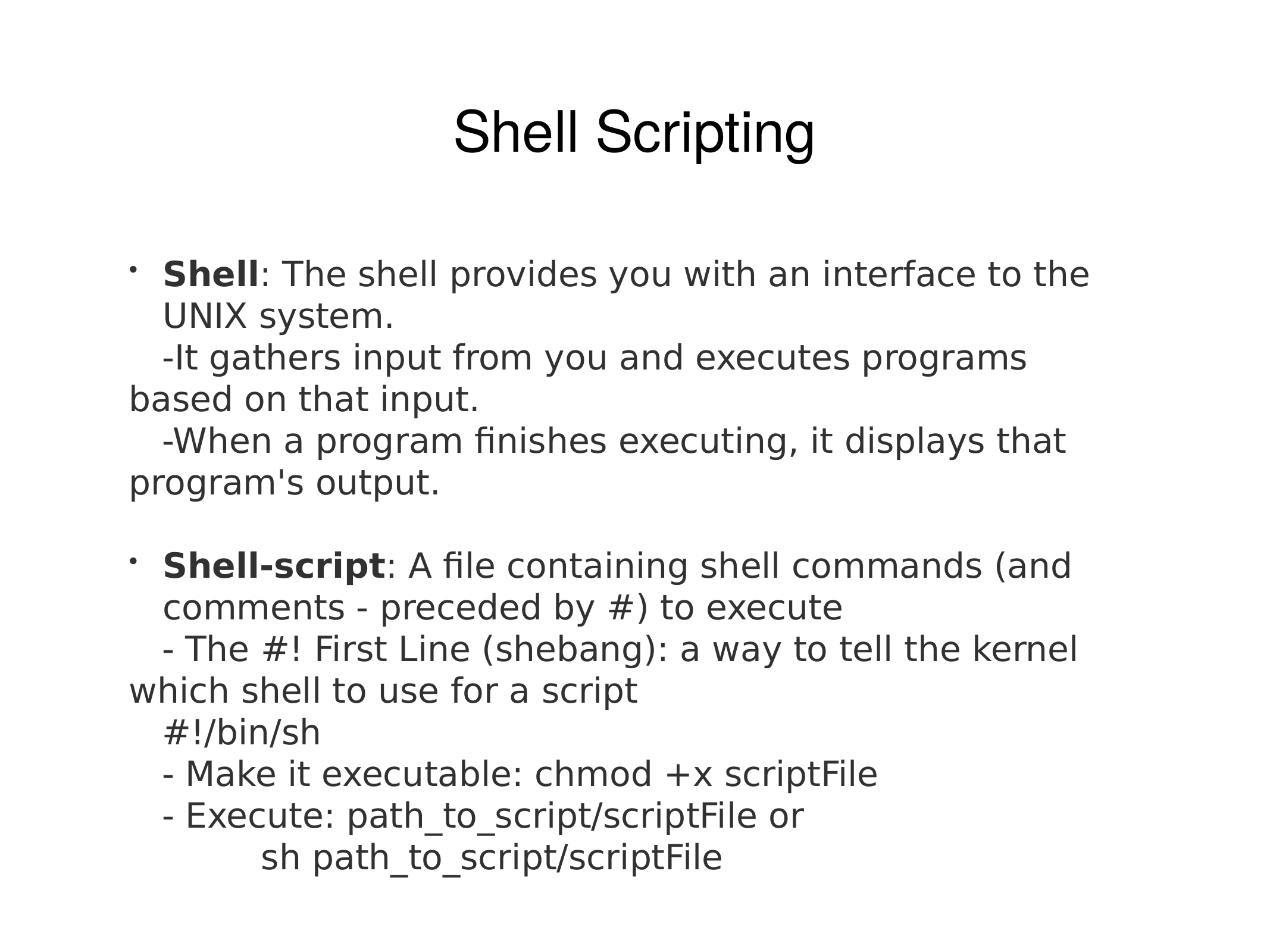

# Shell Scripting
Shell: The shell provides you with an interface to the UNIX system.
-It gathers input from you and executes programs based on that input.
-When a program finishes executing, it displays that program's output.

Shell-script: A file containing shell commands (and comments - preceded by #) to execute
- The #! First Line (shebang): a way to tell the kernel which shell to use for a script
#!/bin/sh
- Make it executable: chmod +x scriptFile
- Execute: path_to_script/scriptFile or
sh path_to_script/scriptFile